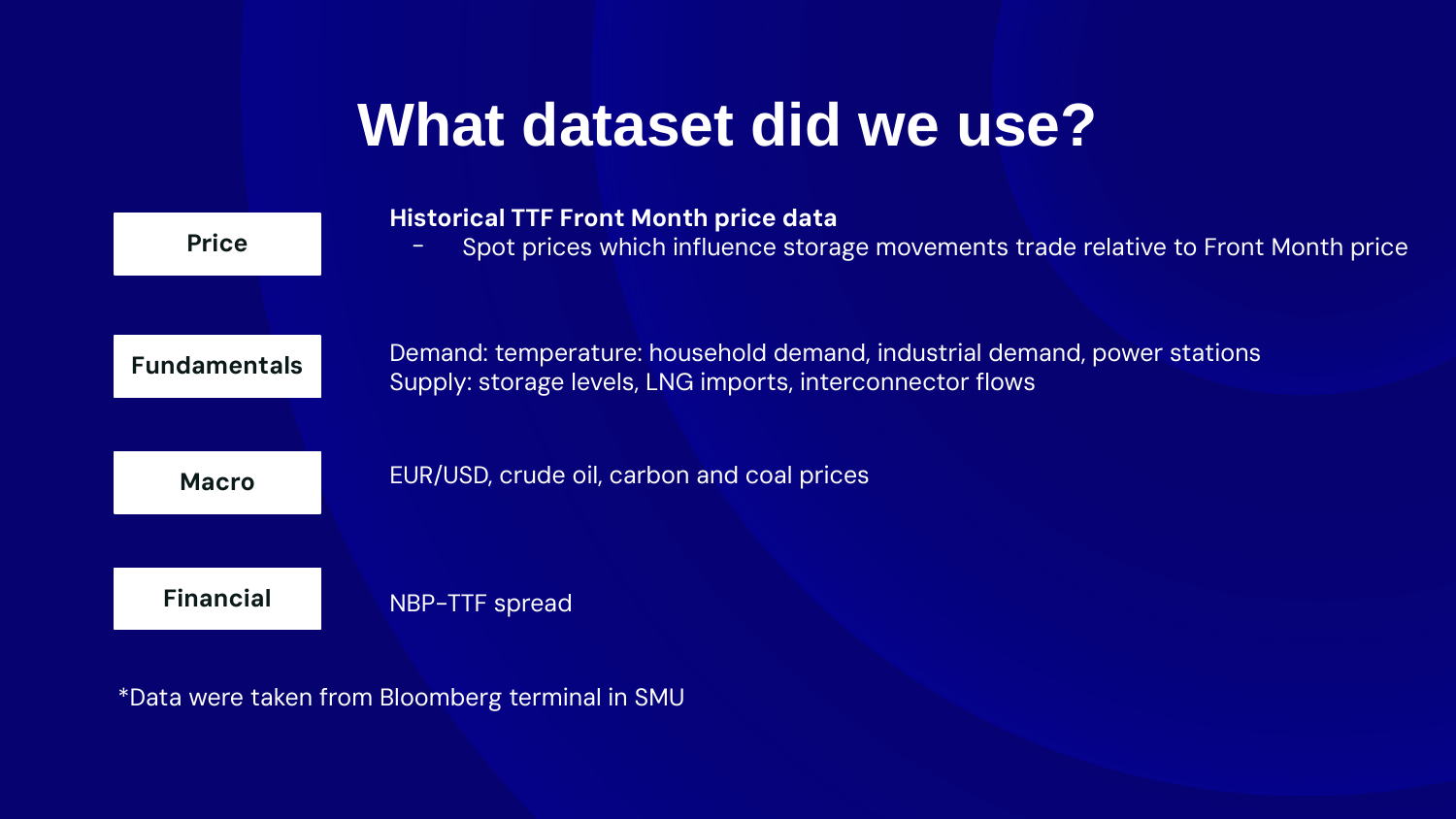

# What dataset did we use?
Historical TTF Front Month price data
Spot prices which influence storage movements trade relative to Front Month price

Price
Demand: temperature: household demand, industrial demand, power stations
Supply: storage levels, LNG imports, interconnector flows
Fundamentals
EUR/USD, crude oil, carbon and coal prices

Macro
Financial
NBP-TTF spread
*Data were taken from Bloomberg terminal in SMU